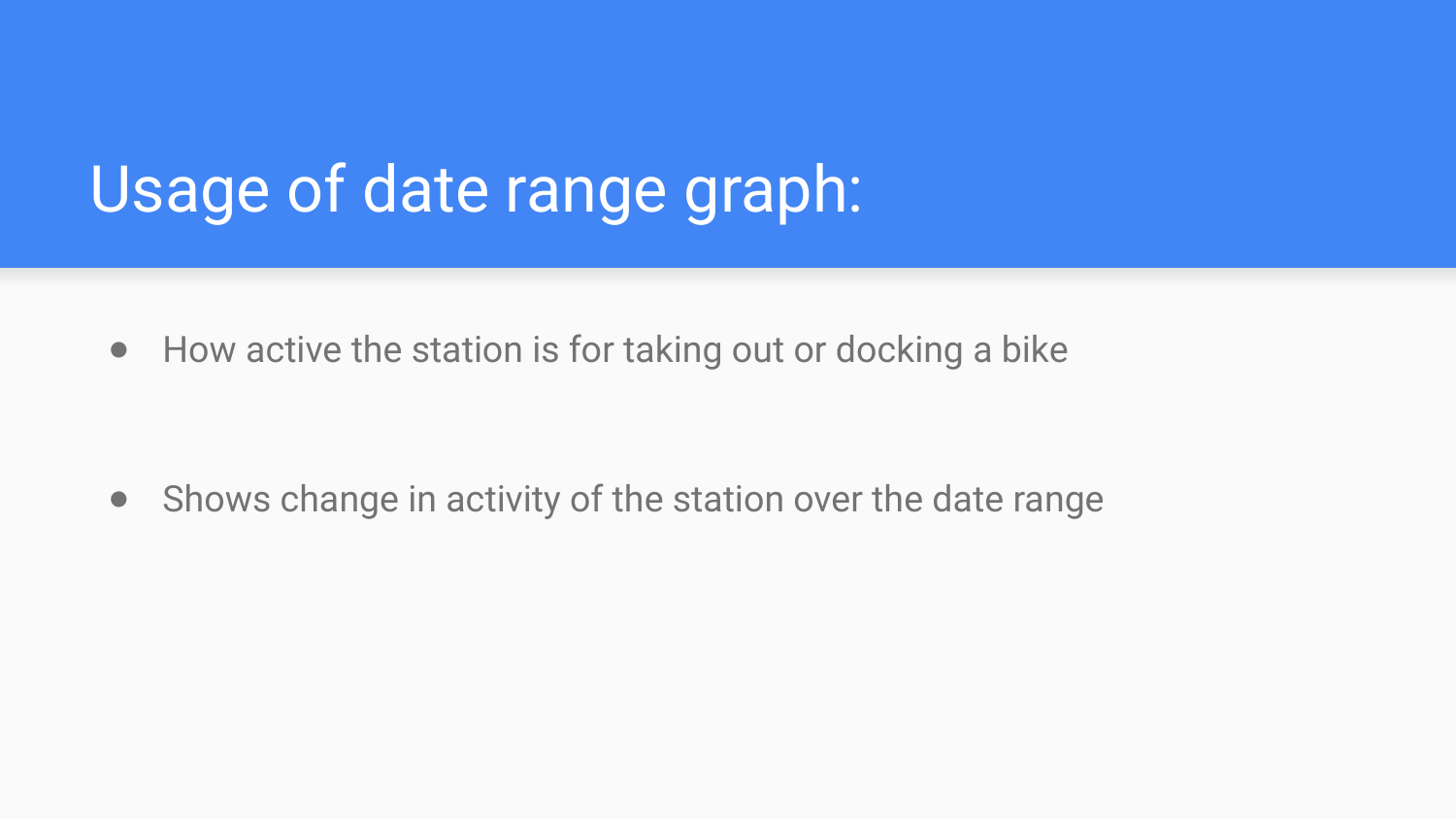

# Usage of date range graph:
How active the station is for taking out or docking a bike

Shows change in activity of the station over the date range